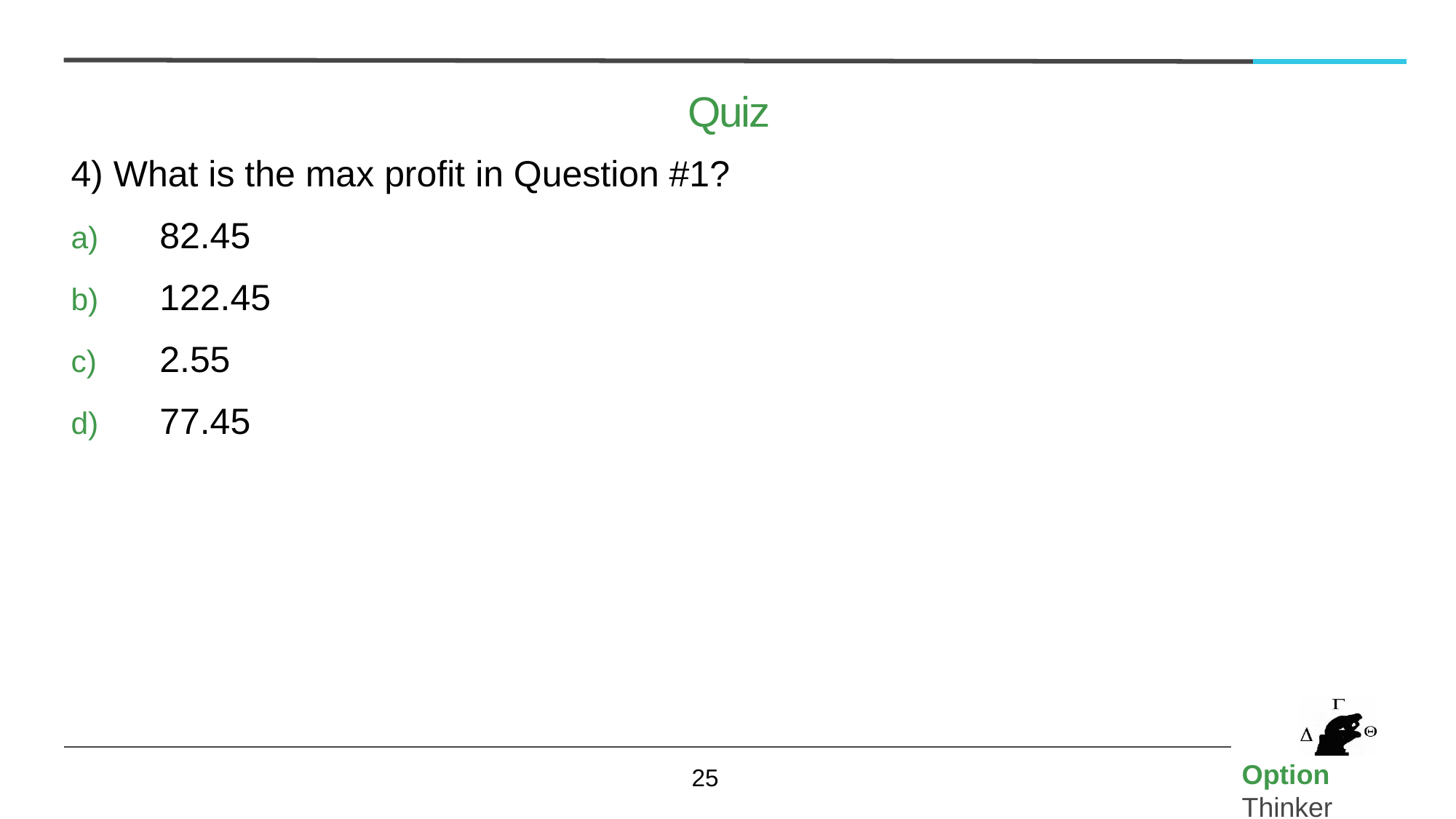

# Quiz
4) What is the max profit in Question #1?
82.45
122.45
2.55
77.45